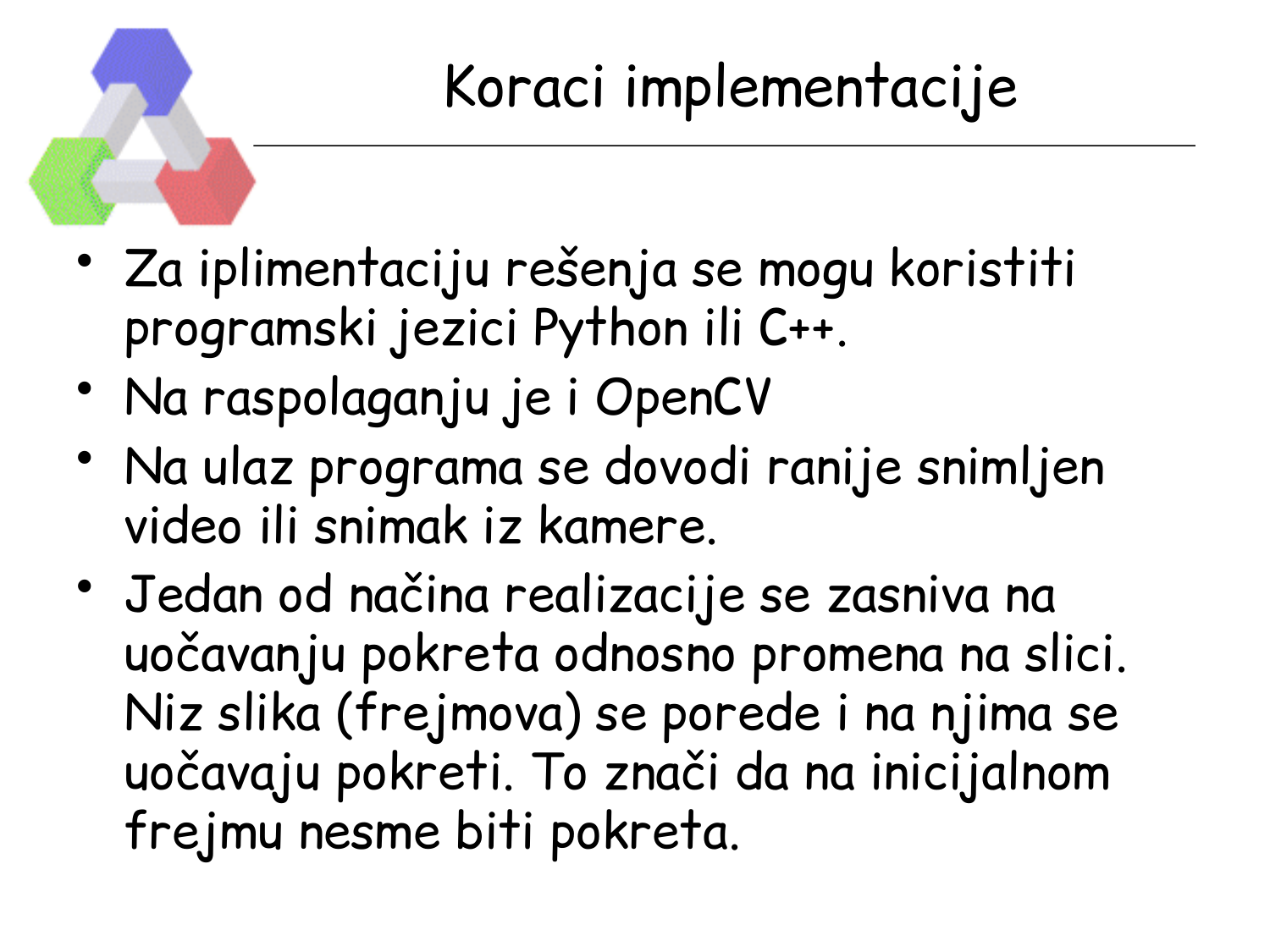

# Koraci implementacije
Za iplimentaciju rešenja se mogu koristiti programski jezici Python ili C++.
Na raspolaganju je i OpenCV
Na ulaz programa se dovodi ranije snimljen video ili snimak iz kamere.
Jedan od načina realizacije se zasniva na uočavanju pokreta odnosno promena na slici. Niz slika (frejmova) se porede i na njima se uočavaju pokreti. To znači da na inicijalnom frejmu nesme biti pokreta.